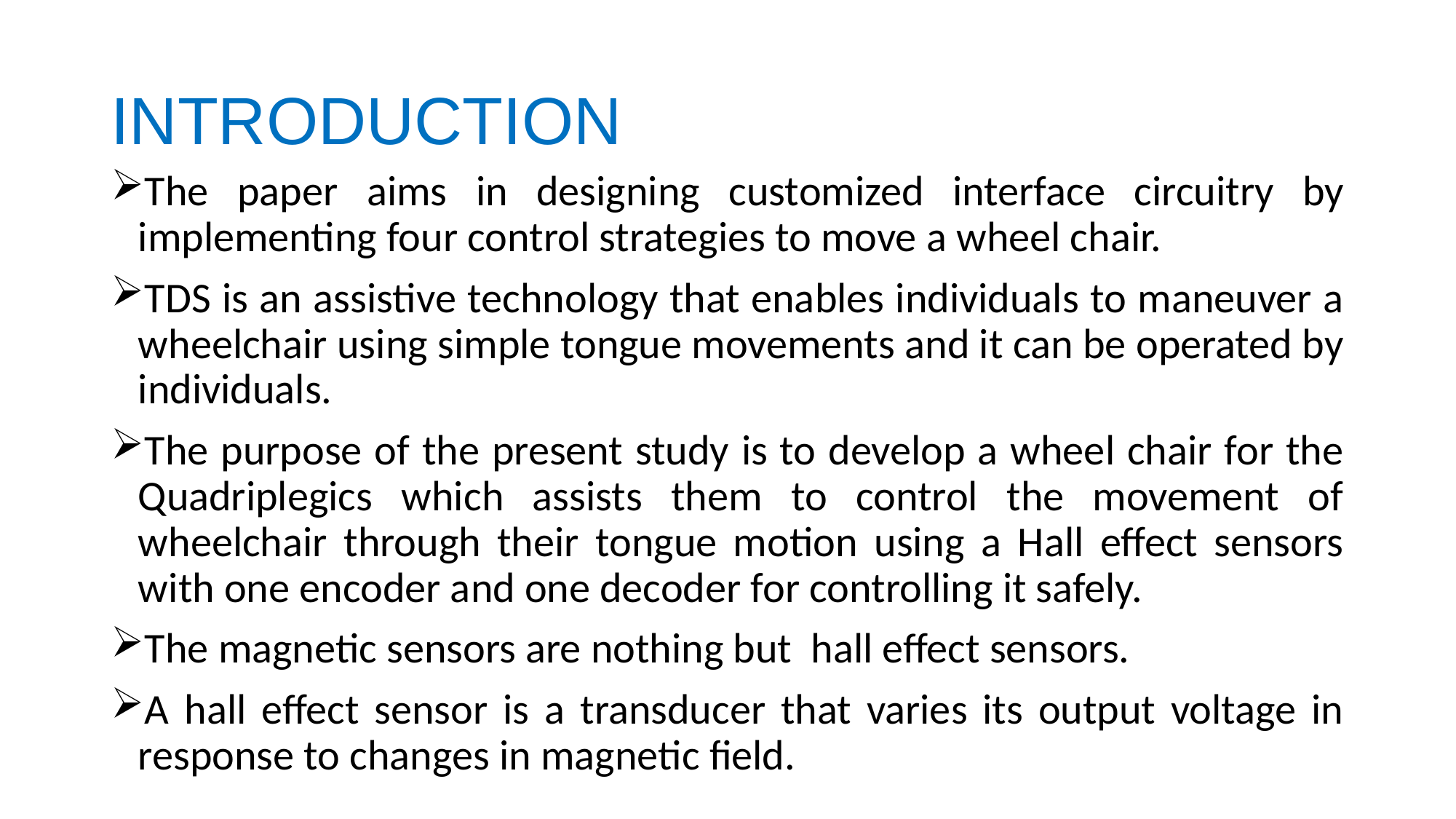

# INTRODUCTION
The paper aims in designing customized interface circuitry by implementing four control strategies to move a wheel chair.
TDS is an assistive technology that enables individuals to maneuver a wheelchair using simple tongue movements and it can be operated by individuals.
The purpose of the present study is to develop a wheel chair for the Quadriplegics which assists them to control the movement of wheelchair through their tongue motion using a Hall effect sensors with one encoder and one decoder for controlling it safely.
The magnetic sensors are nothing but  hall effect sensors.
A hall effect sensor is a transducer that varies its output voltage in response to changes in magnetic field.